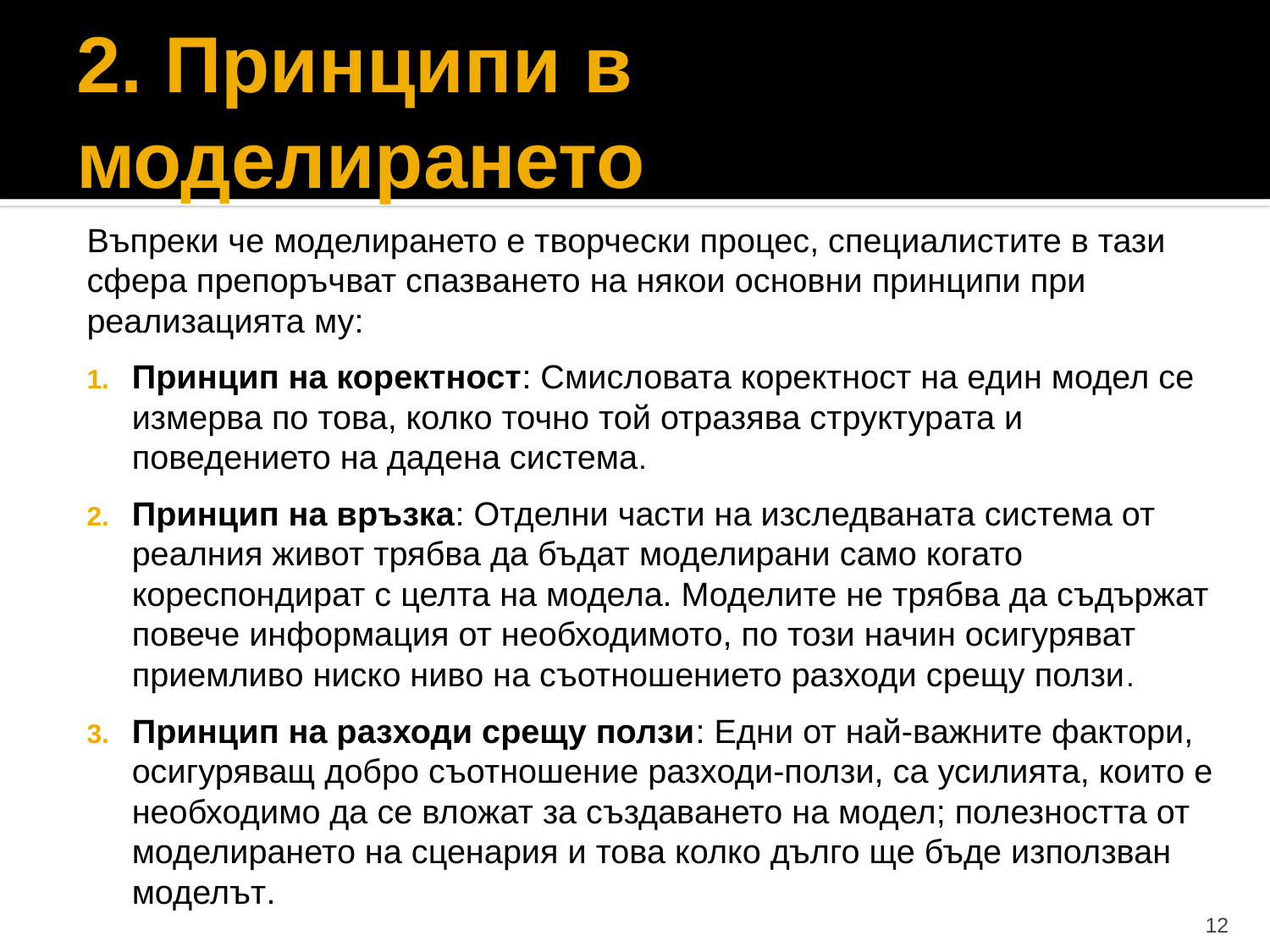

# 2. Принципи в моделирането
Въпреки че моделирането е творчески процес, специалистите в тази сфера препоръчват спазването на някои основни принципи при реализацията му:

Принцип на коректност: Смисловата коректност на един модел се измерва по това, колко точно той отразява структурата и поведението на дадена система.

Принцип на връзка: Отделни части на изследваната система от реалния живот трябва да бъдат моделирани само когато кореспондират с целта на модела. Моделите не трябва да съдържат повече информация от необходимото, по този начин осигуряват приемливо ниско ниво на съотношението разходи срещу ползи.

Принцип на разходи срещу ползи: Едни от най-важните фактори, осигуряващ добро съотношение разходи-ползи, са усилията, които е необходимо да се вложат за създаването на модел; полезността от моделирането на сценария и това колко дълго ще бъде използван моделът.

12